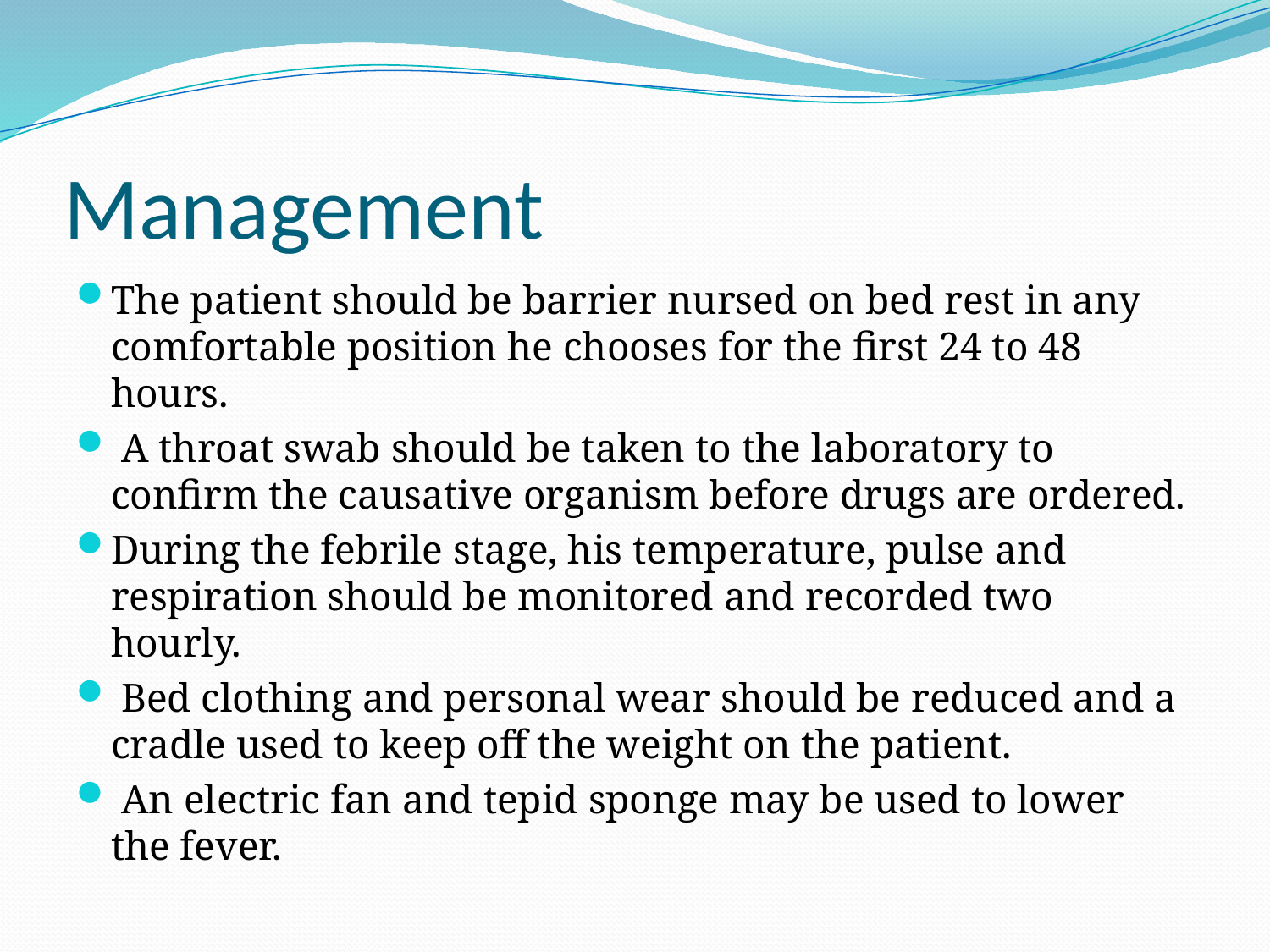

# Management
The patient should be barrier nursed on bed rest in any comfortable position he chooses for the first 24 to 48 hours.
 A throat swab should be taken to the laboratory to confirm the causative organism before drugs are ordered.
During the febrile stage, his temperature, pulse and respiration should be monitored and recorded two hourly.
 Bed clothing and personal wear should be reduced and a cradle used to keep off the weight on the patient.
 An electric fan and tepid sponge may be used to lower the fever.